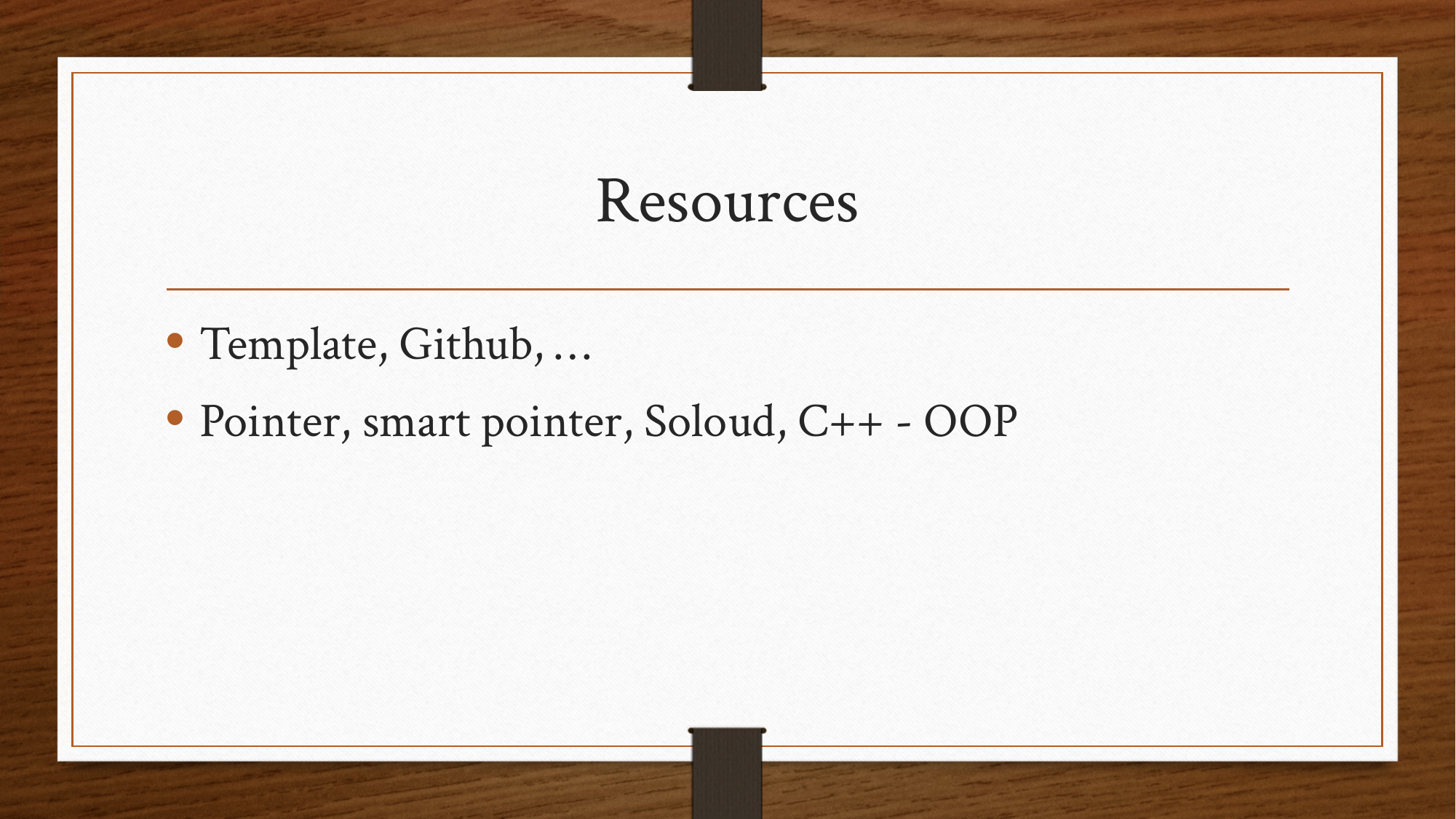

# Resources
Template, Github, …
Pointer, smart pointer, Soloud, C++ - OOP